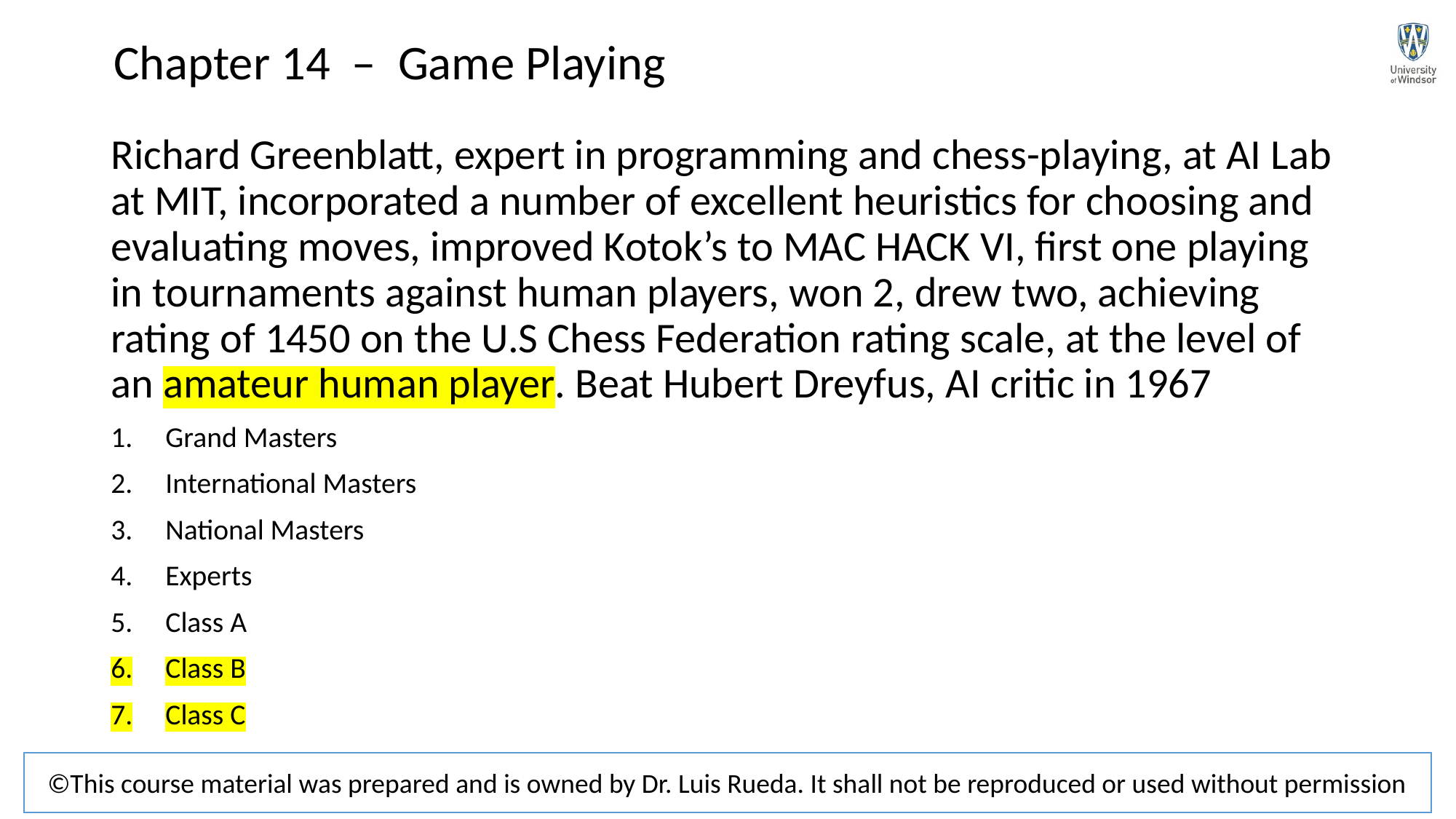

# Chapter 14  –  Game Playing
Richard Greenblatt, expert in programming and chess-playing, at AI Lab at MIT, incorporated a number of excellent heuristics for choosing and evaluating moves, improved Kotok’s to MAC HACK VI, first one playing in tournaments against human players, won 2, drew two, achieving rating of 1450 on the U.S Chess Federation rating scale, at the level of an amateur human player. Beat Hubert Dreyfus, AI critic in 1967
Grand Masters
International Masters
National Masters
Experts
Class A
Class B
Class C
©This course material was prepared and is owned by Dr. Luis Rueda. It shall not be reproduced or used without permission
4